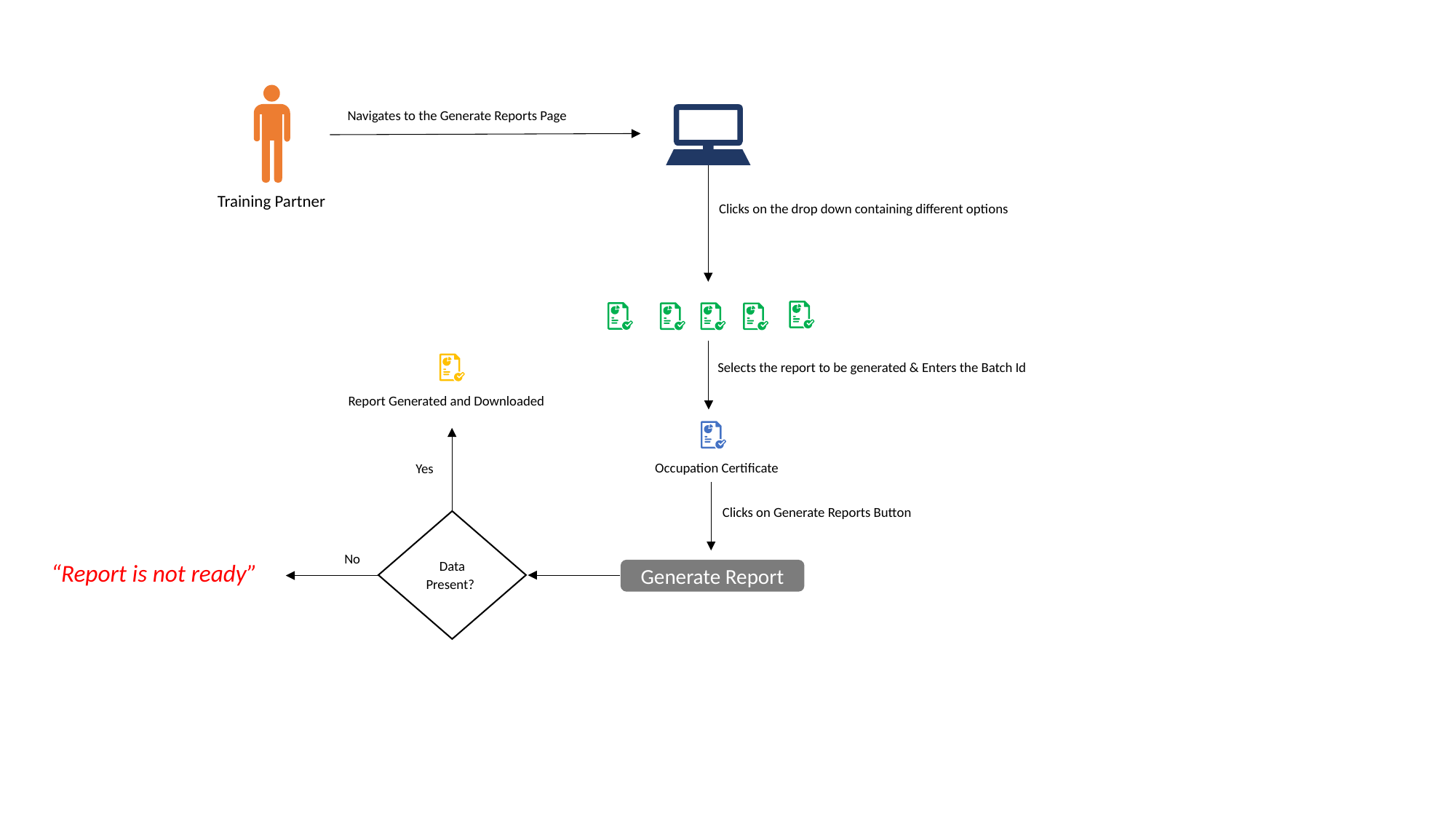

Training Partner
Navigates to the Generate Reports Page

Clicks on the drop down containing different options

Selects the report to be generated & Enters the Batch Id

Report Generated and Downloaded

Occupation Certificate
Yes
Clicks on Generate Reports Button
Data Present?
No
“Report is not ready”
Generate Report